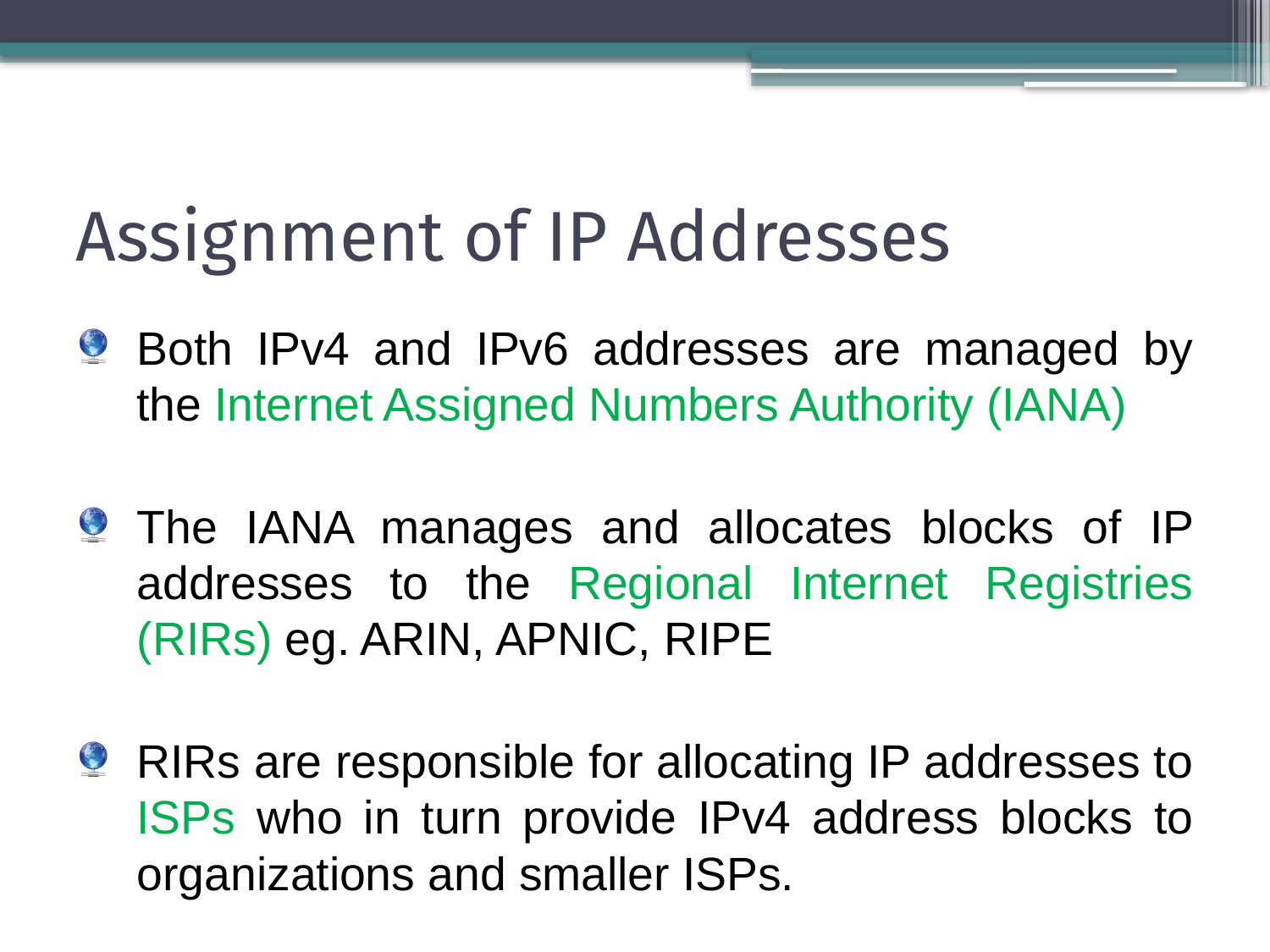

# Assignment of IP Addresses
Both IPv4 and IPv6 addresses are managed by the Internet Assigned Numbers Authority (IANA)

The IANA manages and allocates blocks of IP addresses to the Regional Internet Registries (RIRs) eg. ARIN, APNIC, RIPE

RIRs are responsible for allocating IP addresses to ISPs who in turn provide IPv4 address blocks to organizations and smaller ISPs.